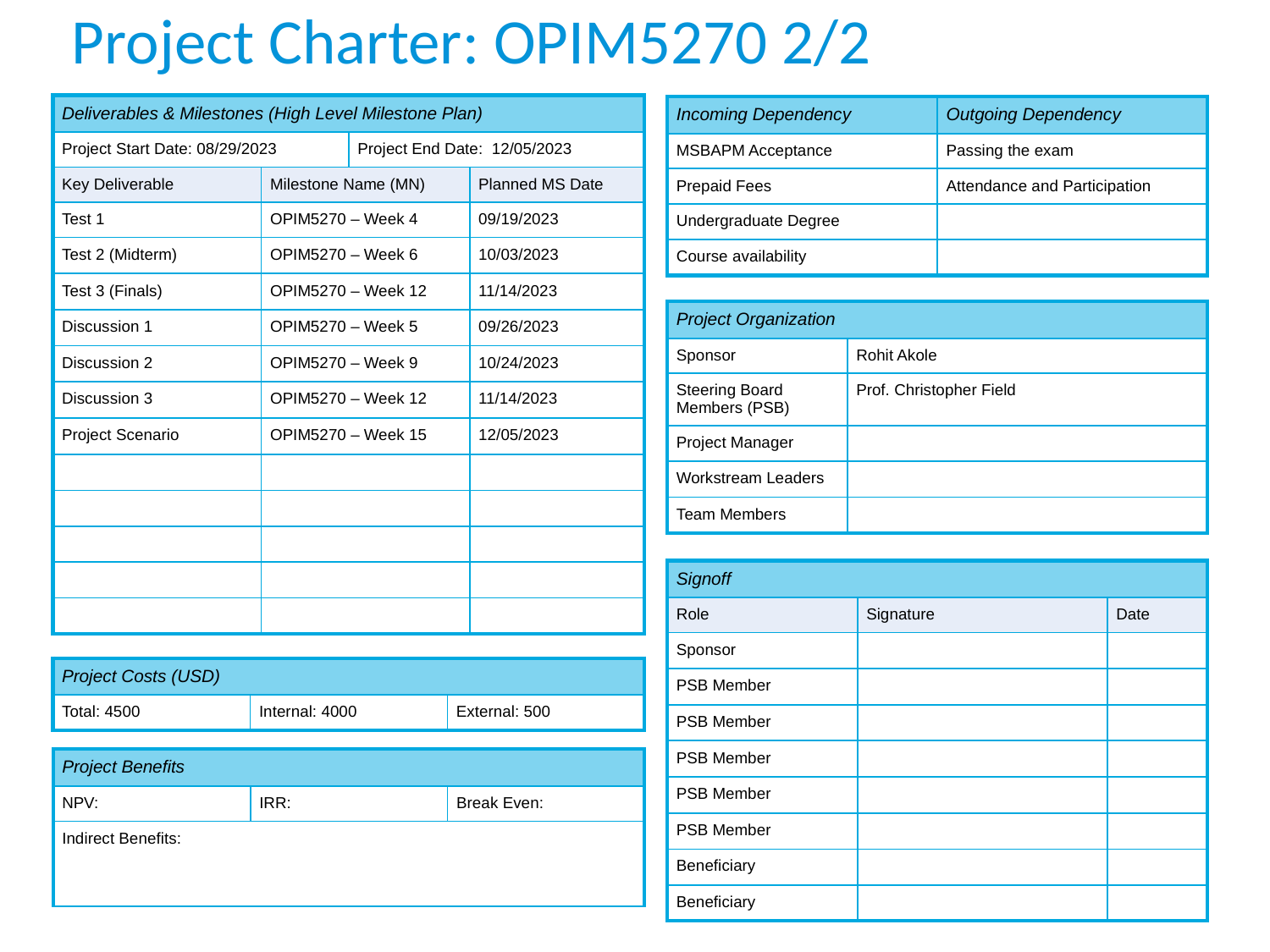

# Project Charter: OPIM5270 2/2
| Deliverables & Milestones (High Level Milestone Plan) |  |  |  |
| --- | --- | --- | --- |
| Project Start Date: 08/29/2023 |  | Project End Date: 12/05/2023 |  |
| Key Deliverable | Milestone Name (MN) |  | Planned MS Date |
| Test 1 | OPIM5270 – Week 4 |  | 09/19/2023 |
| Test 2 (Midterm) | OPIM5270 – Week 6 |  | 10/03/2023 |
| Test 3 (Finals) | OPIM5270 – Week 12 |  | 11/14/2023 |
| Discussion 1 | OPIM5270 – Week 5 |  | 09/26/2023 |
| Discussion 2 | OPIM5270 – Week 9 |  | 10/24/2023 |
| Discussion 3 | OPIM5270 – Week 12 |  | 11/14/2023 |
| Project Scenario | OPIM5270 – Week 15 |  | 12/05/2023 |
|  |  |  |  |
|  |  |  |  |
|  |  |  |  |
|  |  |  |  |
|  |  |  |  |
| Incoming Dependency | Outgoing Dependency |
| --- | --- |
| MSBAPM Acceptance | Passing the exam |
| Prepaid Fees | Attendance and Participation |
| Undergraduate Degree |  |
| Course availability |  |
| Project Organization |  |
| --- | --- |
| Sponsor | Rohit Akole |
| Steering Board Members (PSB) | Prof. Christopher Field |
| Project Manager |  |
| Workstream Leaders |  |
| Team Members |  |
| Signoff |  |  |
| --- | --- | --- |
| Role | Signature | Date |
| Sponsor |  |  |
| PSB Member |  |  |
| PSB Member |  |  |
| PSB Member |  |  |
| PSB Member |  |  |
| PSB Member |  |  |
| Beneficiary |  |  |
| Beneficiary |  |  |
| Project Costs (USD) |  |  |
| --- | --- | --- |
| Total: 4500 | Internal: 4000 | External: 500 |
| Project Benefits |  |  |
| --- | --- | --- |
| NPV: | IRR: | Break Even: |
| Indirect Benefits: |  |  |